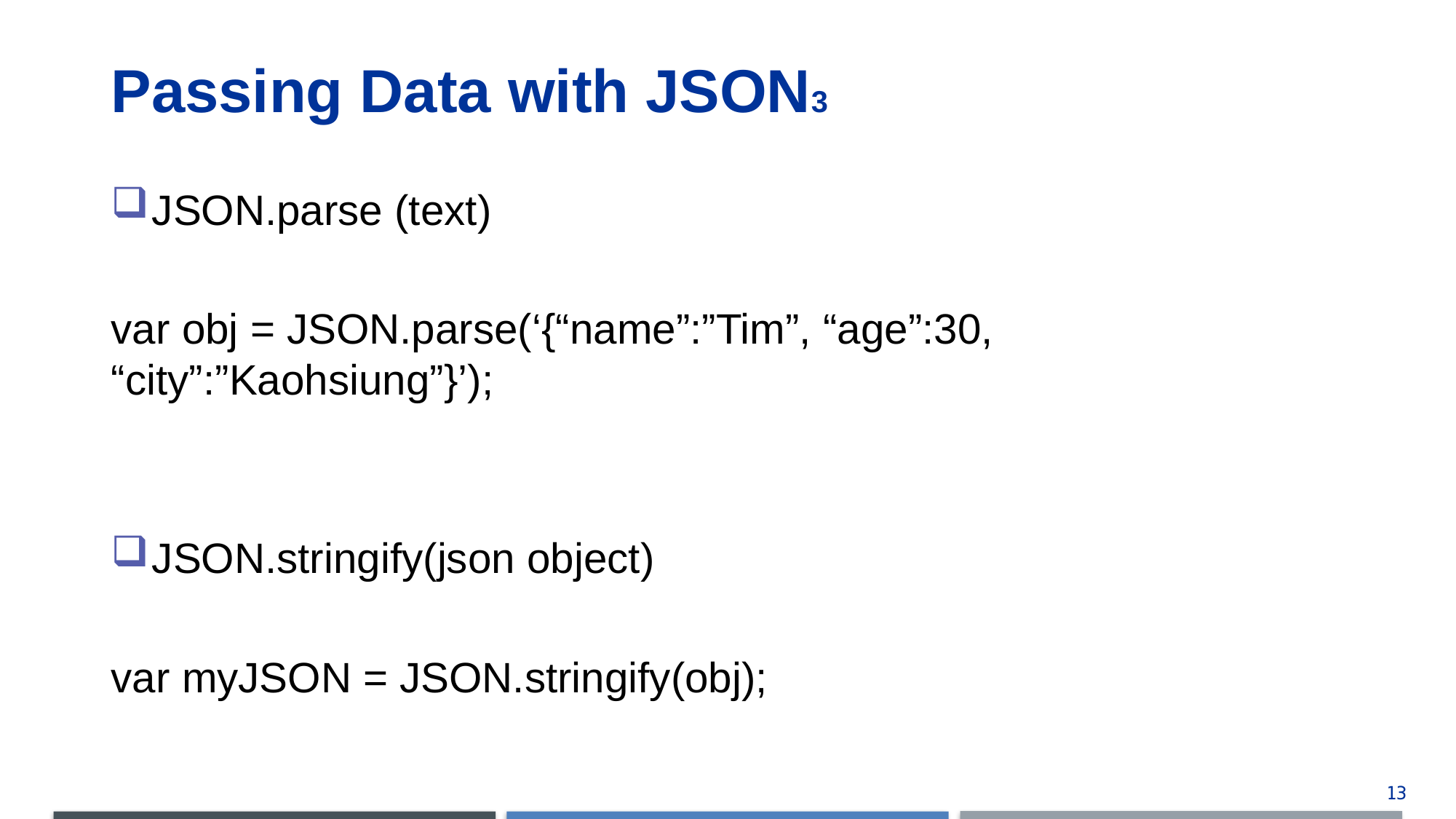

# Passing Data with JSON3
JSON.parse (text)

var obj = JSON.parse(‘{“name”:”Tim”, “age”:30, “city”:”Kaohsiung”}’);

JSON.stringify(json object)

var myJSON = JSON.stringify(obj);